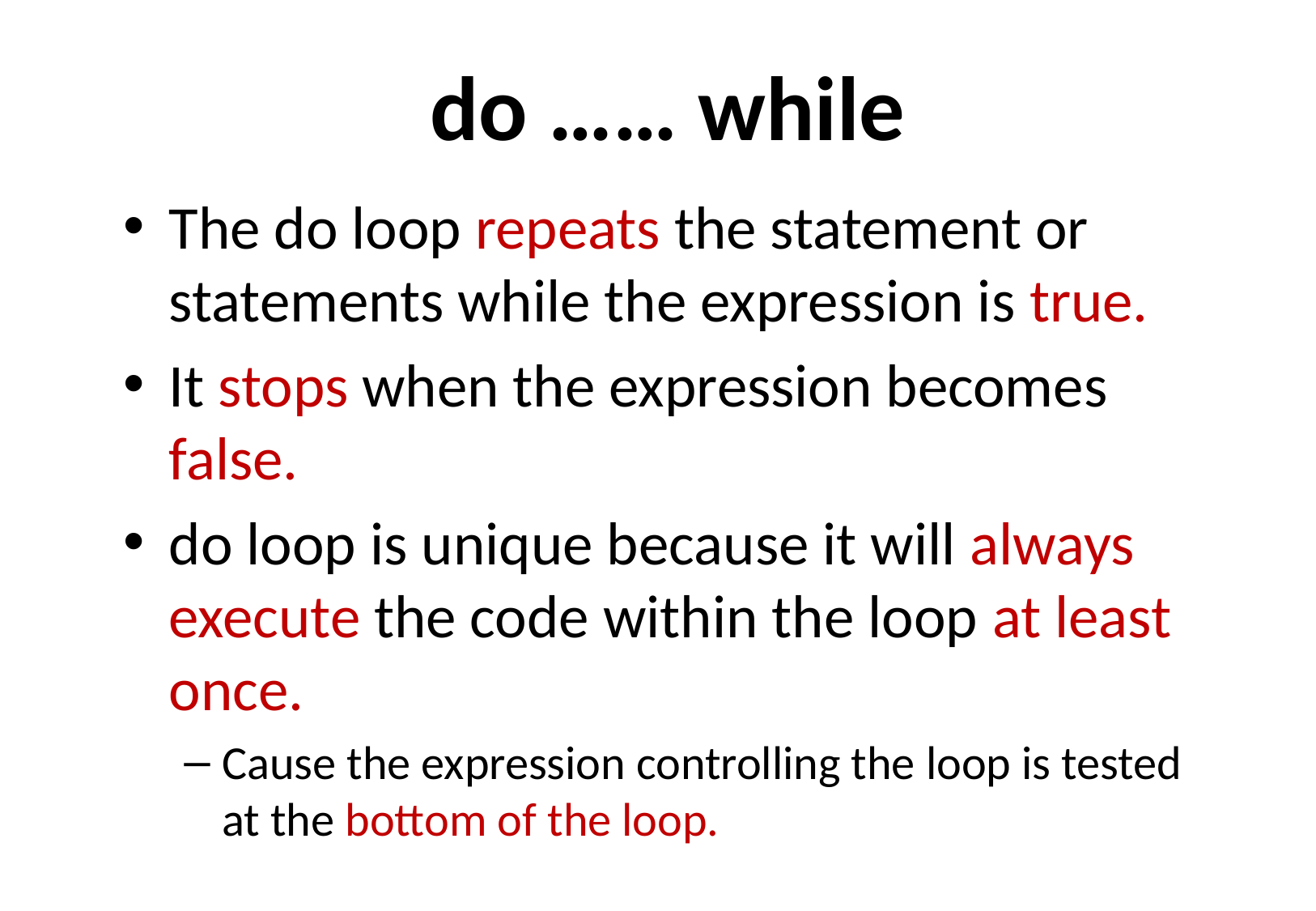

# do …… while
The do loop repeats the statement or statements while the expression is true.
It stops when the expression becomes false.
do loop is unique because it will always execute the code within the loop at least once.
Cause the expression controlling the loop is tested at the bottom of the loop.